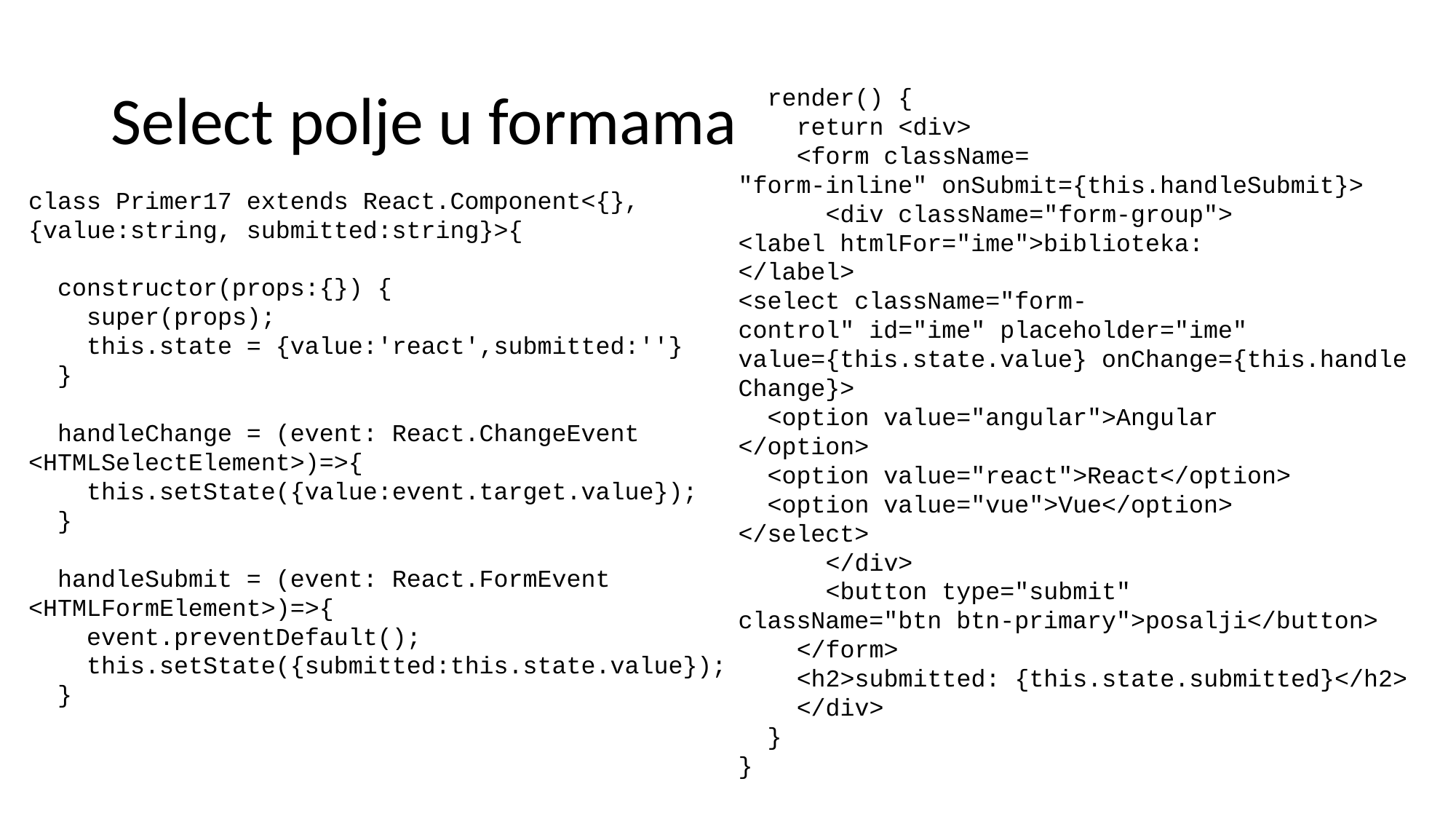

# Select polje u formama
  render() {
    return <div>
    <form className=
"form-inline" onSubmit={this.handleSubmit}>
      <div className="form-group">
<label htmlFor="ime">biblioteka:
</label>
<select className="form-control" id="ime" placeholder="ime"
value={this.state.value} onChange={this.handleChange}>
  <option value="angular">Angular
</option>
  <option value="react">React</option>
  <option value="vue">Vue</option>
</select>
      </div>
      <button type="submit"
className="btn btn-primary">posalji</button>
    </form>
    <h2>submitted: {this.state.submitted}</h2>
    </div>
  }
}
class Primer17 extends React.Component<{},
{value:string, submitted:string}>{

  constructor(props:{}) {
    super(props);
    this.state = {value:'react',submitted:''}
  }
  handleChange = (event: React.ChangeEvent
<HTMLSelectElement>)=>{
    this.setState({value:event.target.value});
  }
  handleSubmit = (event: React.FormEvent
<HTMLFormElement>)=>{
    event.preventDefault();
    this.setState({submitted:this.state.value});
  }